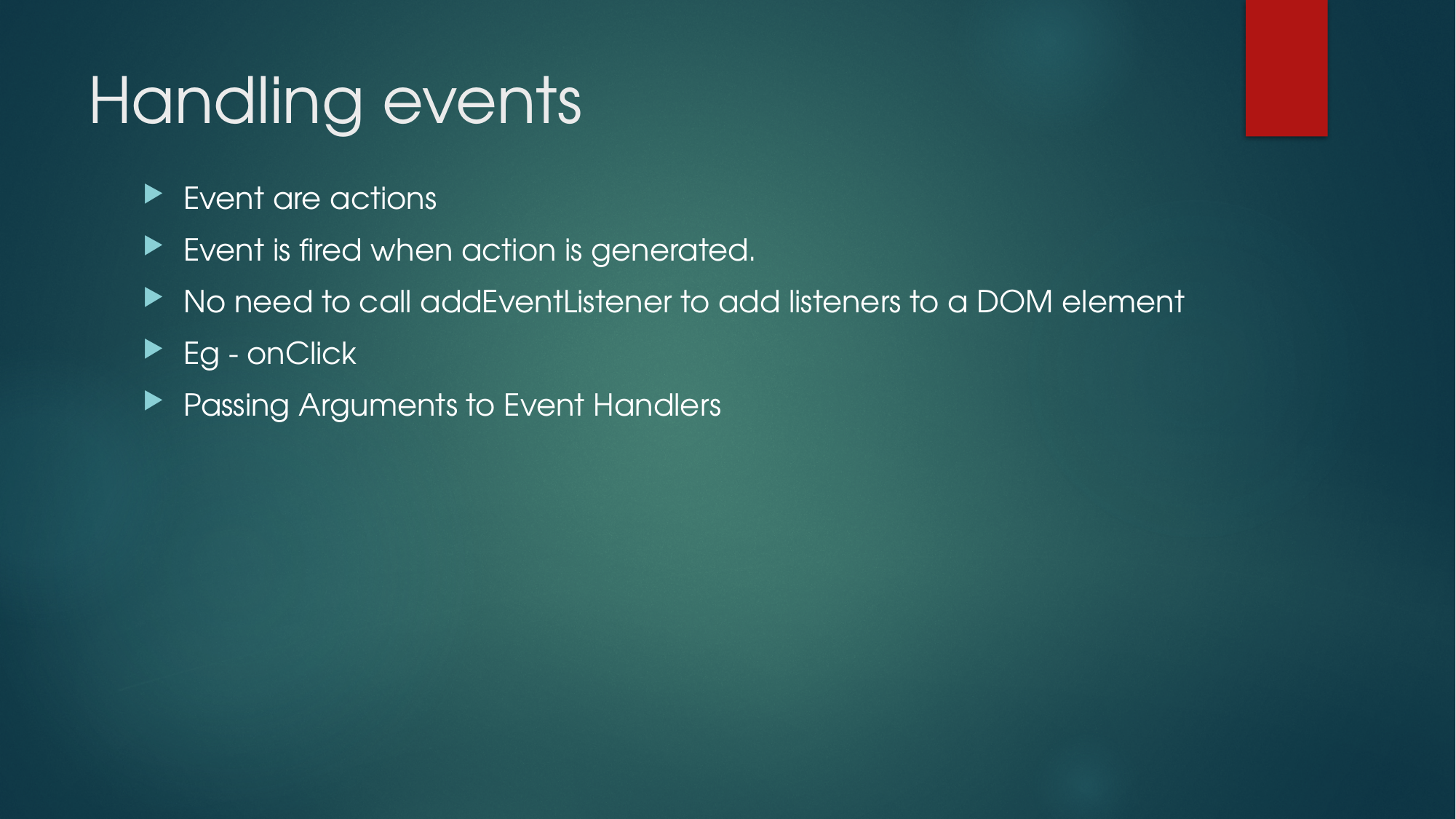

# Handling events
Event are actions
Event is fired when action is generated.
No need to call addEventListener to add listeners to a DOM element
Eg - onClick
Passing Arguments to Event Handlers